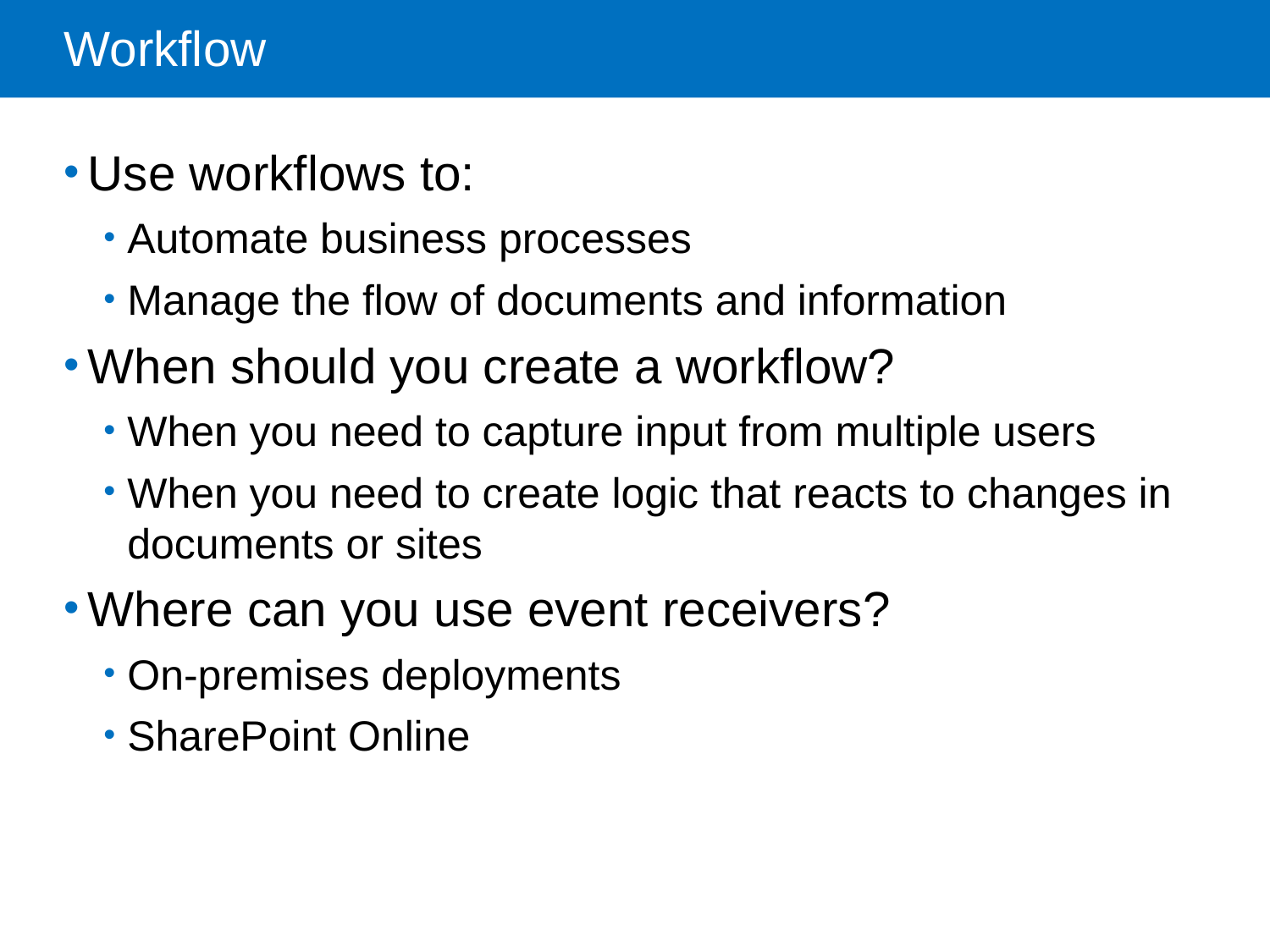

# Workflow
Use workflows to:
Automate business processes
Manage the flow of documents and information
When should you create a workflow?
When you need to capture input from multiple users
When you need to create logic that reacts to changes in documents or sites
Where can you use event receivers?
On-premises deployments
SharePoint Online